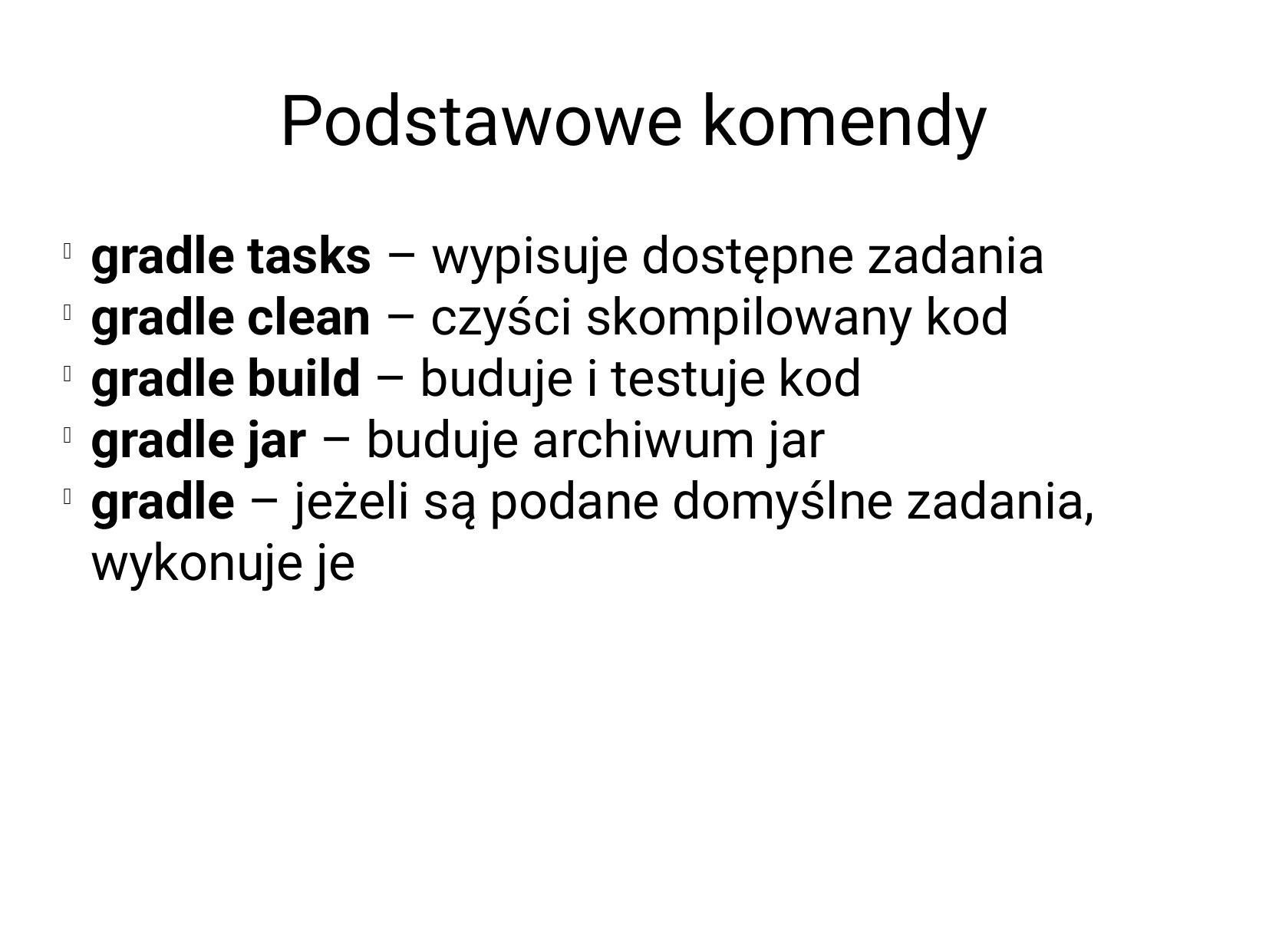

Podstawowe komendy
gradle tasks – wypisuje dostępne zadania
gradle clean – czyści skompilowany kod
gradle build – buduje i testuje kod
gradle jar – buduje archiwum jar
gradle – jeżeli są podane domyślne zadania, wykonuje je